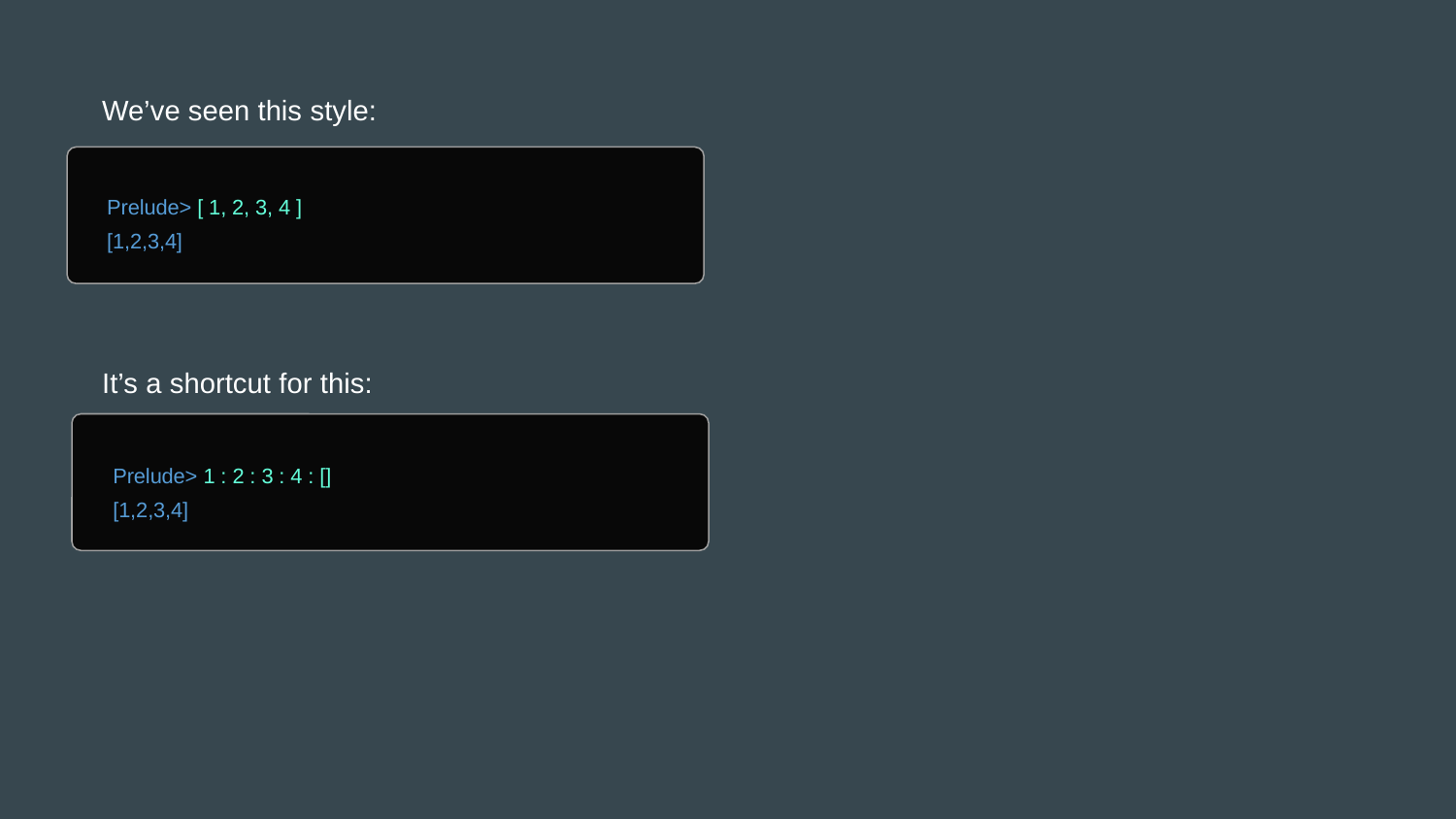

We’ve seen this style:

Prelude> [ 1, 2, 3, 4 ]
[1,2,3,4]
It’s a shortcut for this:

Prelude> 1 : 2 : 3 : 4 : []
[1,2,3,4]